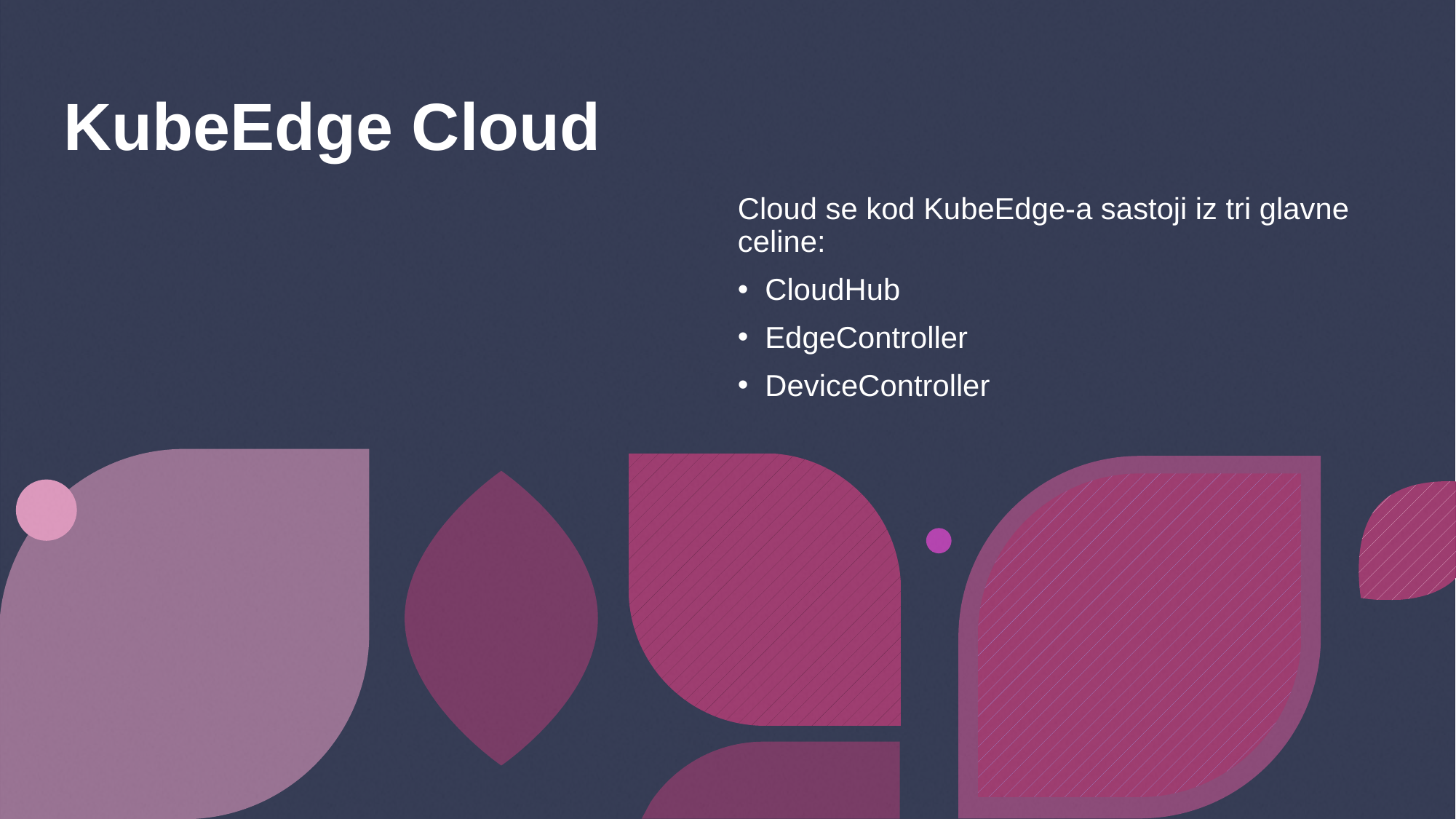

# KubeEdge Cloud
Cloud se kod KubeEdge-a sastoji iz tri glavne celine:
CloudHub
EdgeController
DeviceController